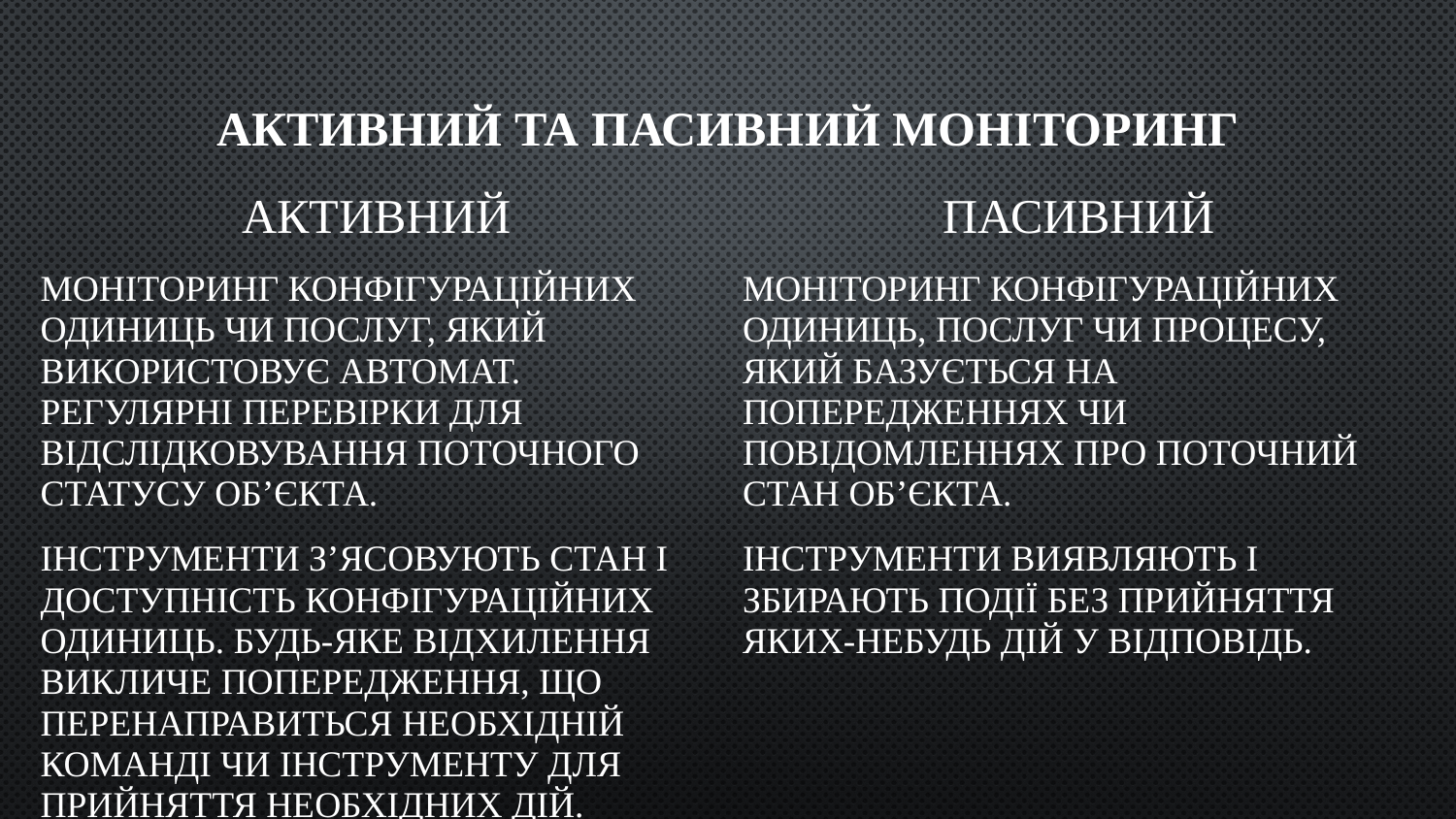

# АКТИВНИЙ ТА ПАСИВНИЙ МОНІТОРИНГ
Активний
Моніторинг конфігураційних одиниць чи послуг, який використовує автомат. регулярні перевірки для відслідковування поточного статусу об’єкта.
Інструменти з’ясовують стан і доступність конфігураційних одиниць. Будь-яке відхилення викличе попередження, що перенаправиться необхідній команді чи інструменту для прийняття необхідних дій.
Пасивний
Моніторинг конфігураційних одиниць, послуг чи процесу, який базується на попередженнях чи повідомленнях про поточний стан об’єкта.
Інструменти виявляють і збирають події без прийняття яких-небудь дій у відповідь.